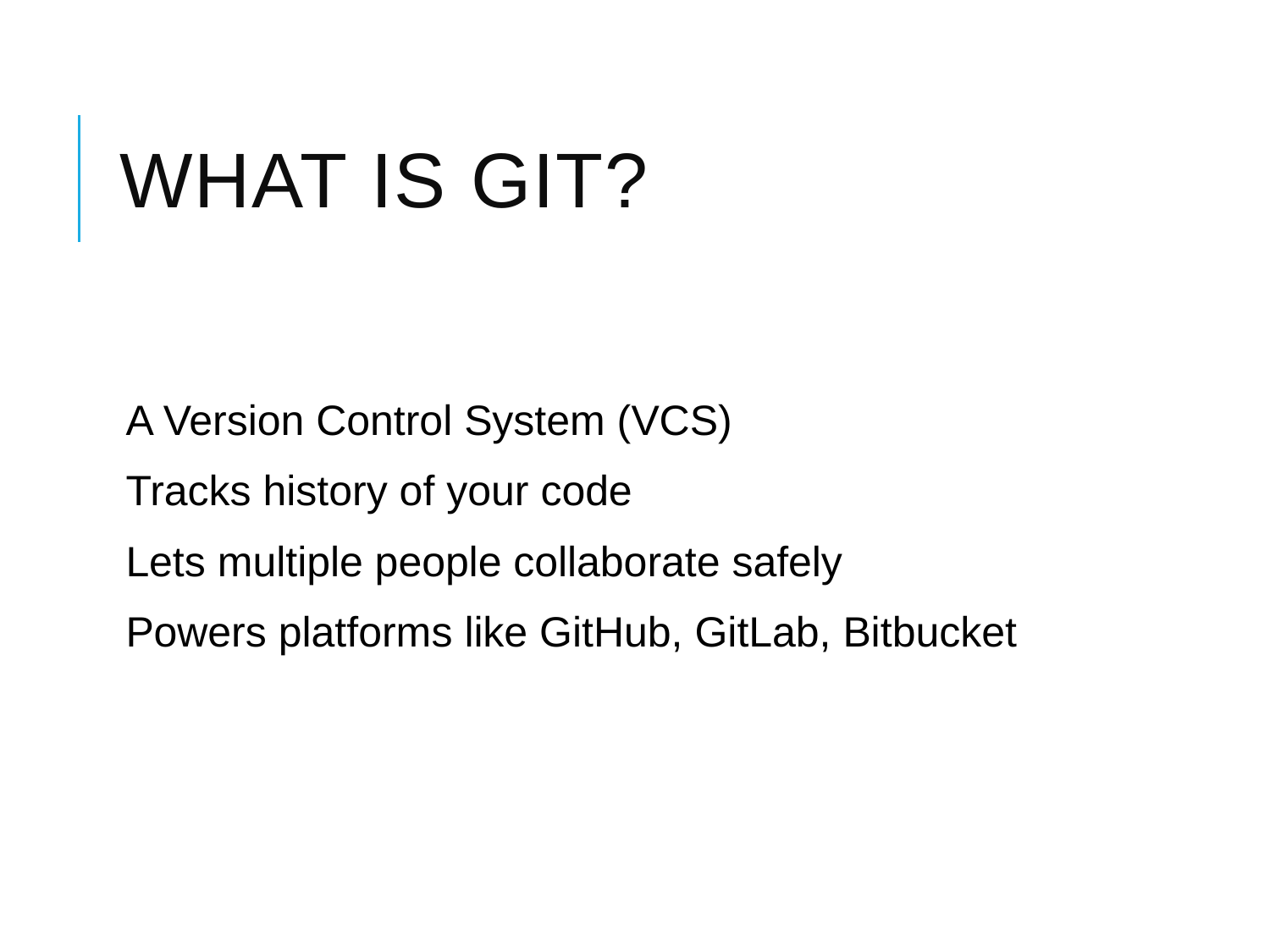

# What is Git?

A Version Control System (VCS)
Tracks history of your code
Lets multiple people collaborate safely
Powers platforms like GitHub, GitLab, Bitbucket